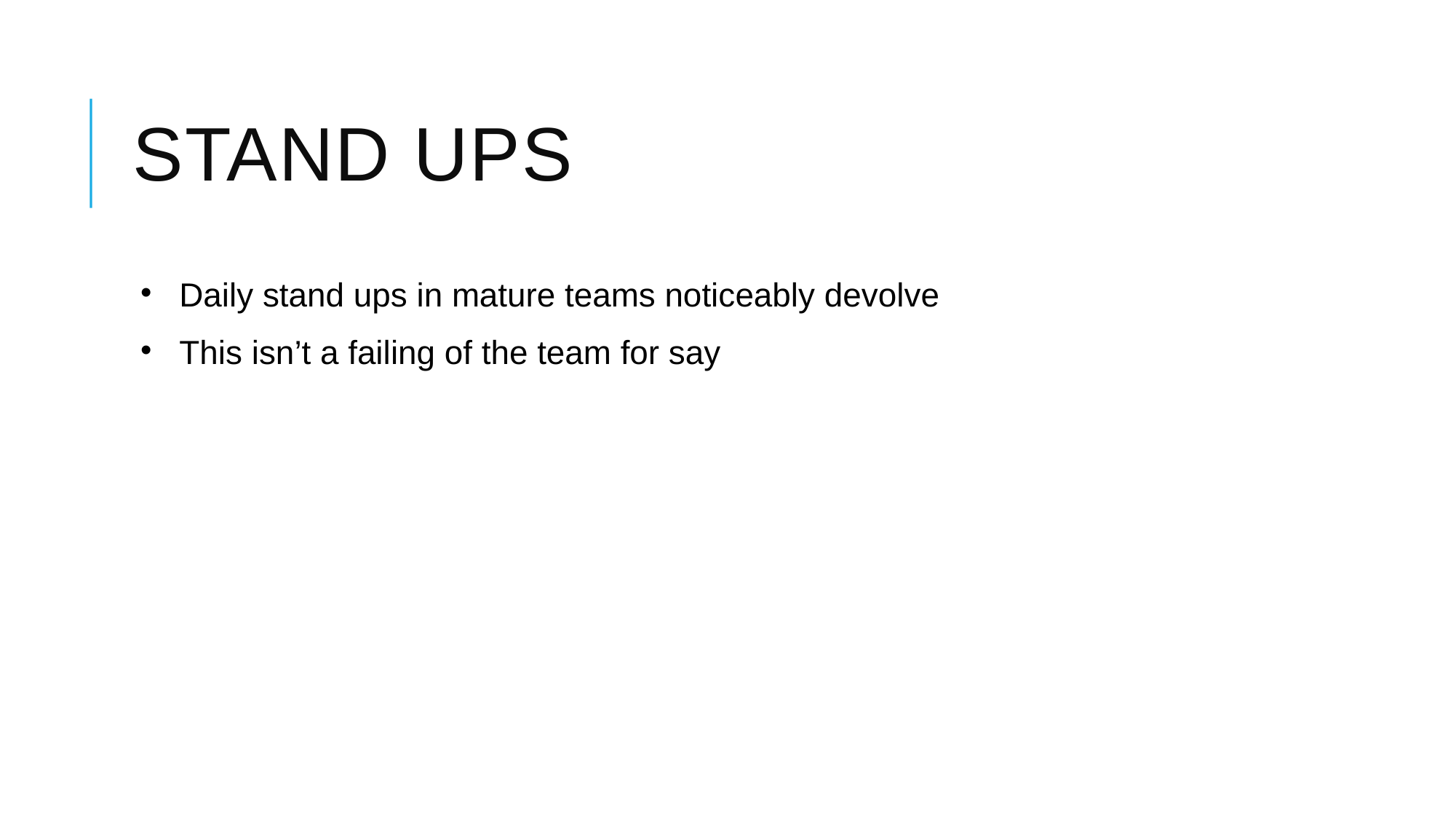

# Stand Ups
Daily stand ups in mature teams noticeably devolve
This isn’t a failing of the team for say